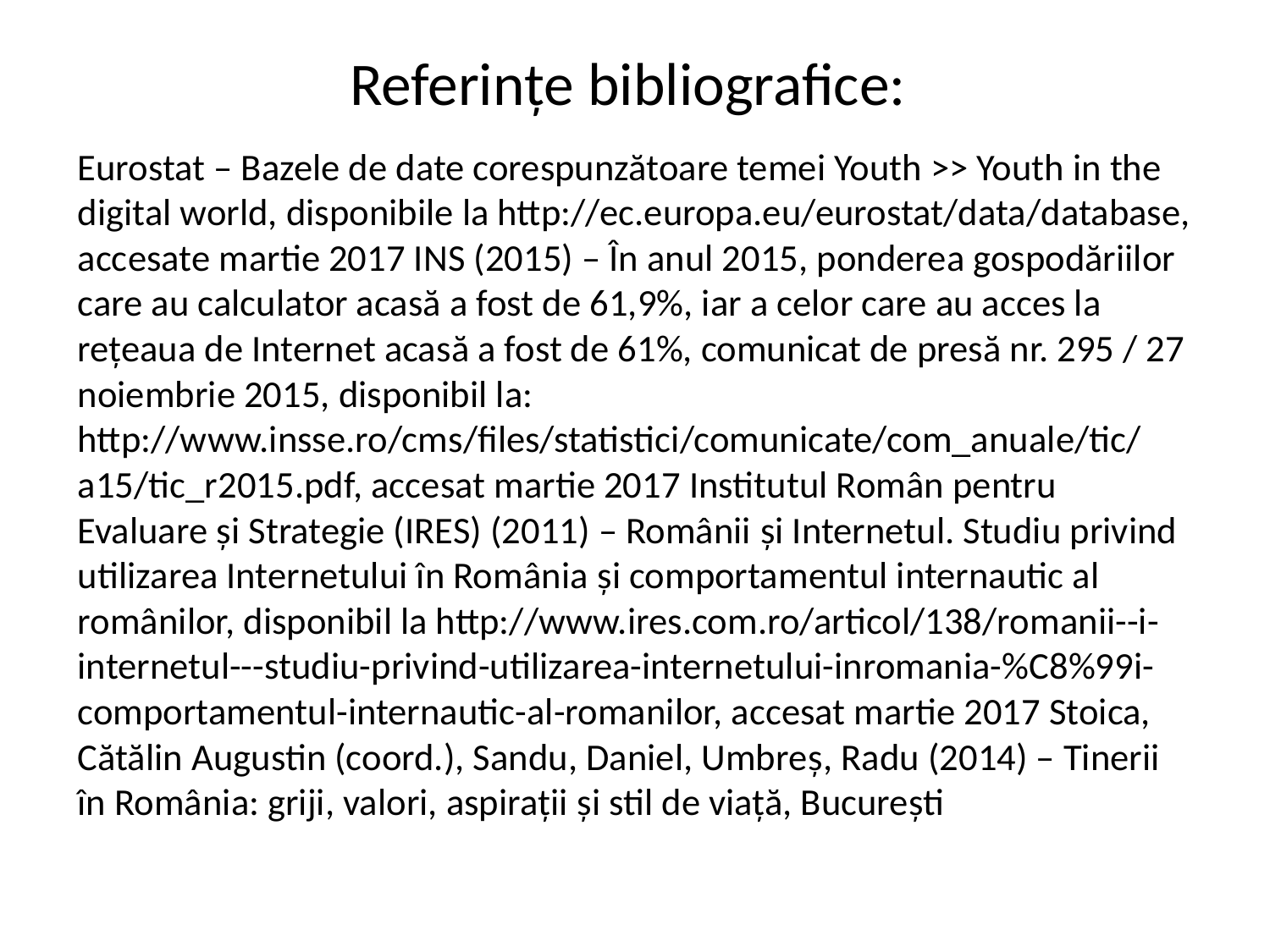

# Referințe bibliografice:
Eurostat – Bazele de date corespunzătoare temei Youth >> Youth in the digital world, disponibile la http://ec.europa.eu/eurostat/data/database, accesate martie 2017 INS (2015) – În anul 2015, ponderea gospodăriilor care au calculator acasă a fost de 61,9%, iar a celor care au acces la rețeaua de Internet acasă a fost de 61%, comunicat de presă nr. 295 / 27 noiembrie 2015, disponibil la: http://www.insse.ro/cms/files/statistici/comunicate/com_anuale/tic/a15/tic_r2015.pdf, accesat martie 2017 Institutul Român pentru Evaluare și Strategie (IRES) (2011) – Românii și Internetul. Studiu privind utilizarea Internetului în România și comportamentul internautic al românilor, disponibil la http://www.ires.com.ro/articol/138/romanii--i-internetul---studiu-privind-utilizarea-internetului-inromania-%C8%99i-comportamentul-internautic-al-romanilor, accesat martie 2017 Stoica, Cătălin Augustin (coord.), Sandu, Daniel, Umbreș, Radu (2014) – Tinerii în România: griji, valori, aspirații și stil de viață, București